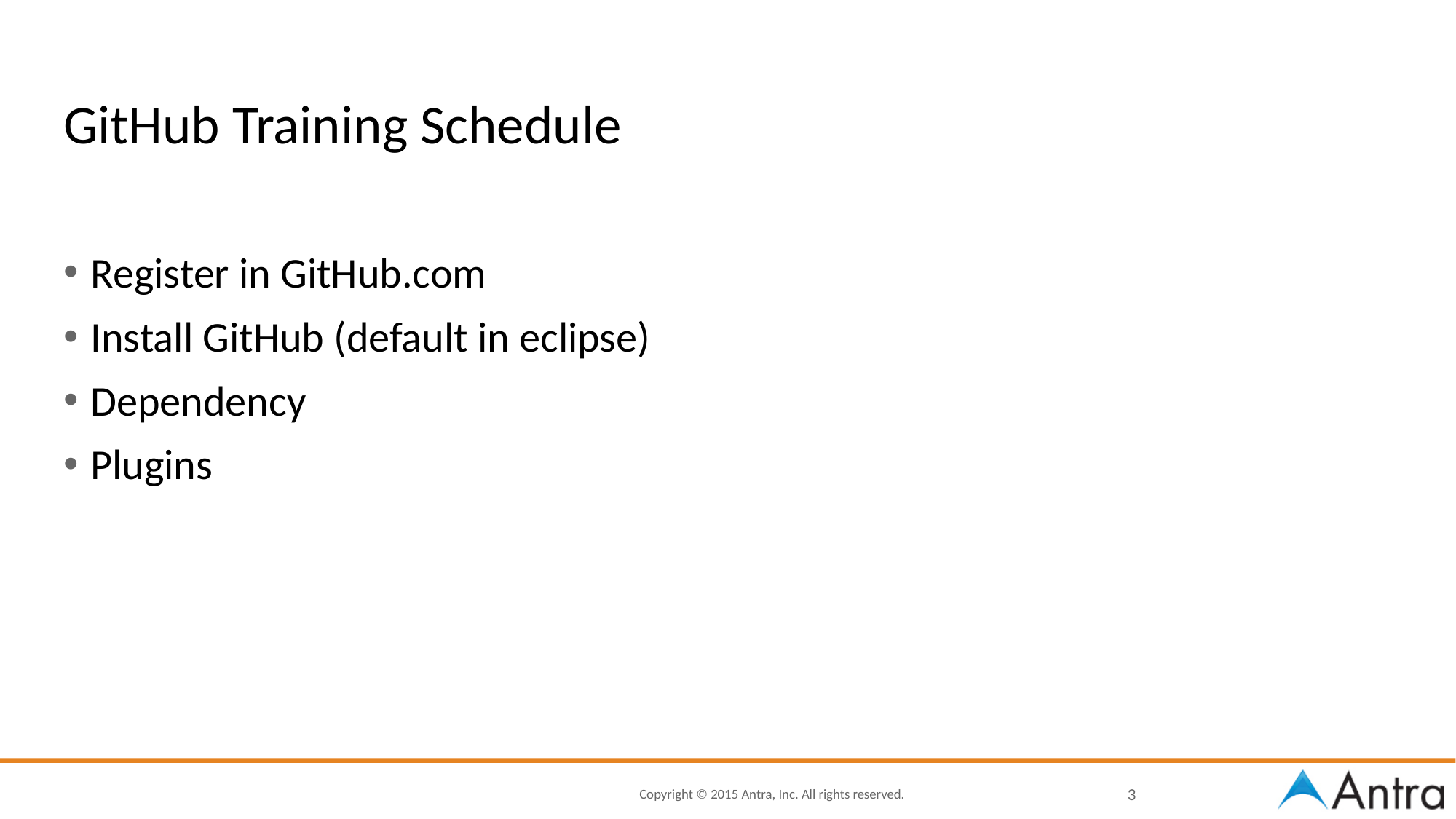

# GitHub Training Schedule

Register in GitHub.com
Install GitHub (default in eclipse)
Dependency
Plugins

3